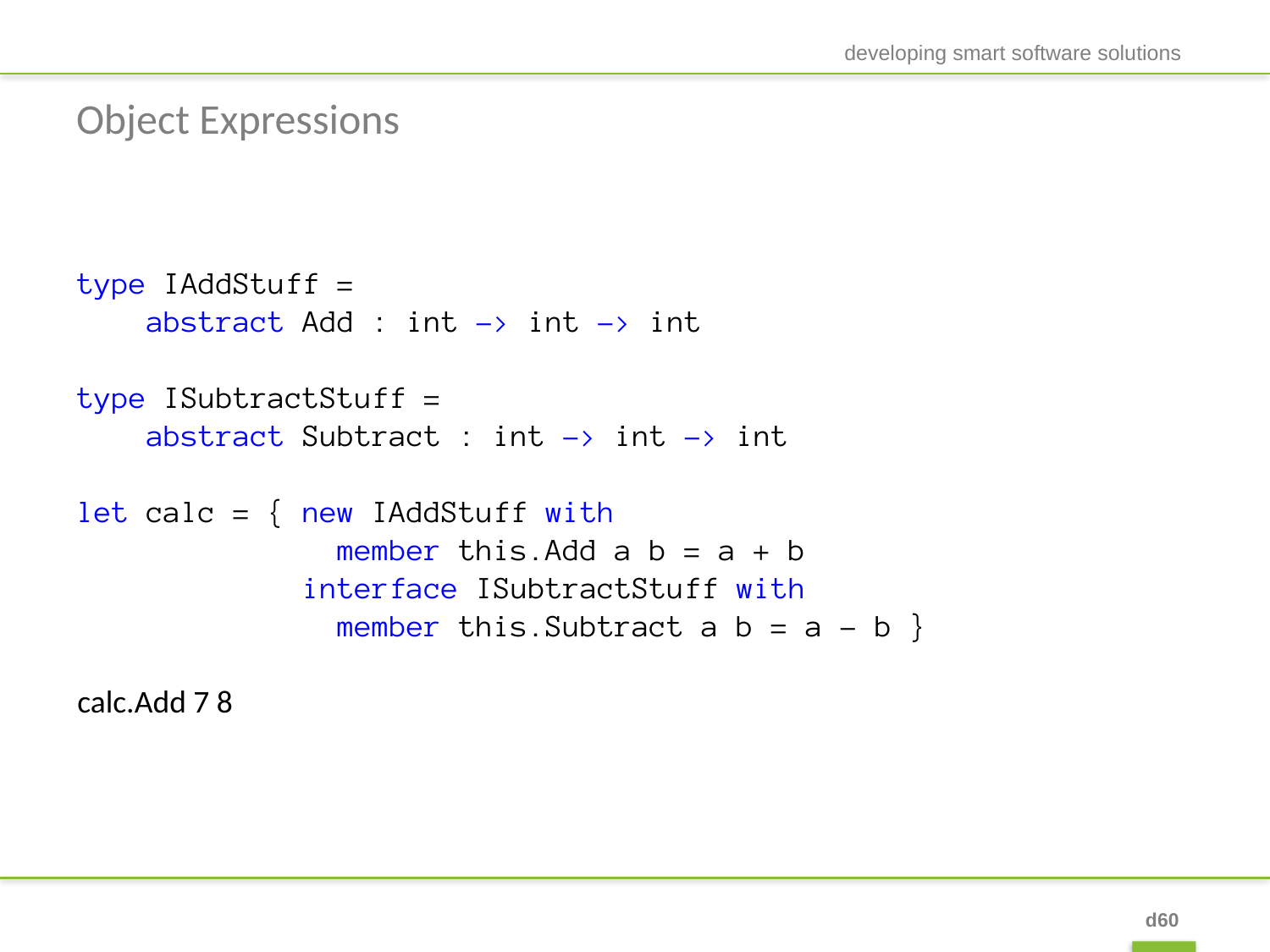

developing smart software solutions
# Object Expressions
type IAddStuff =
    abstract Add : int -> int -> int

type ISubtractStuff =
    abstract Subtract : int -> int -> int

let calc = { new IAddStuff with
               member this.Add a b = a + b
             interface ISubtractStuff with
               member this.Subtract a b = a - b }

calc.Add 7 8
d60